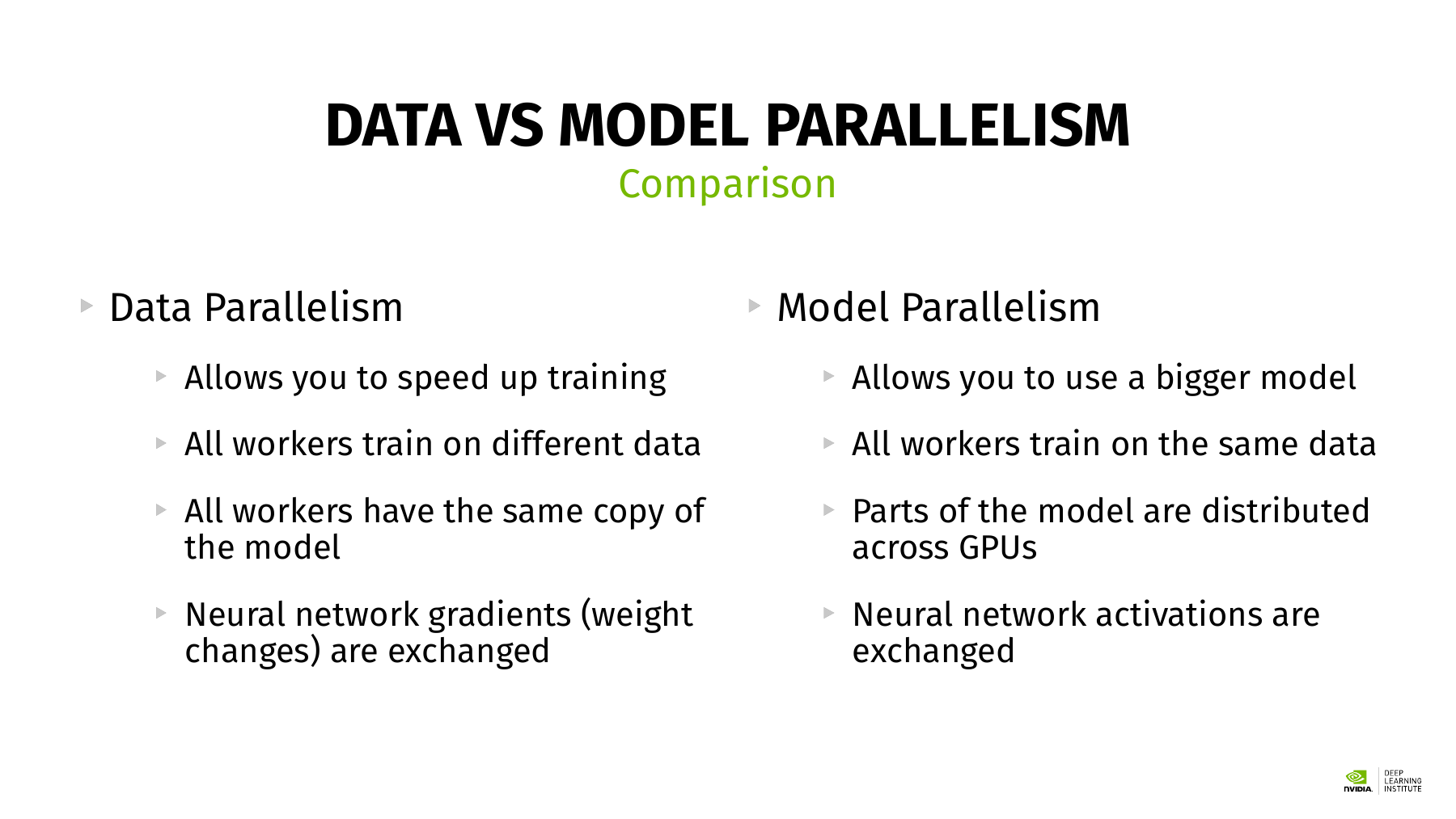

# Data vs Model Parallelism
Comparison
Data Parallelism
Allows you to speed up training
All workers train on different data
All workers have the same copy of the model
Neural network gradients (weight changes) are exchanged
Model Parallelism
Allows you to use a bigger model
All workers train on the same data
Parts of the model are distributed across GPUs
Neural network activations are exchanged